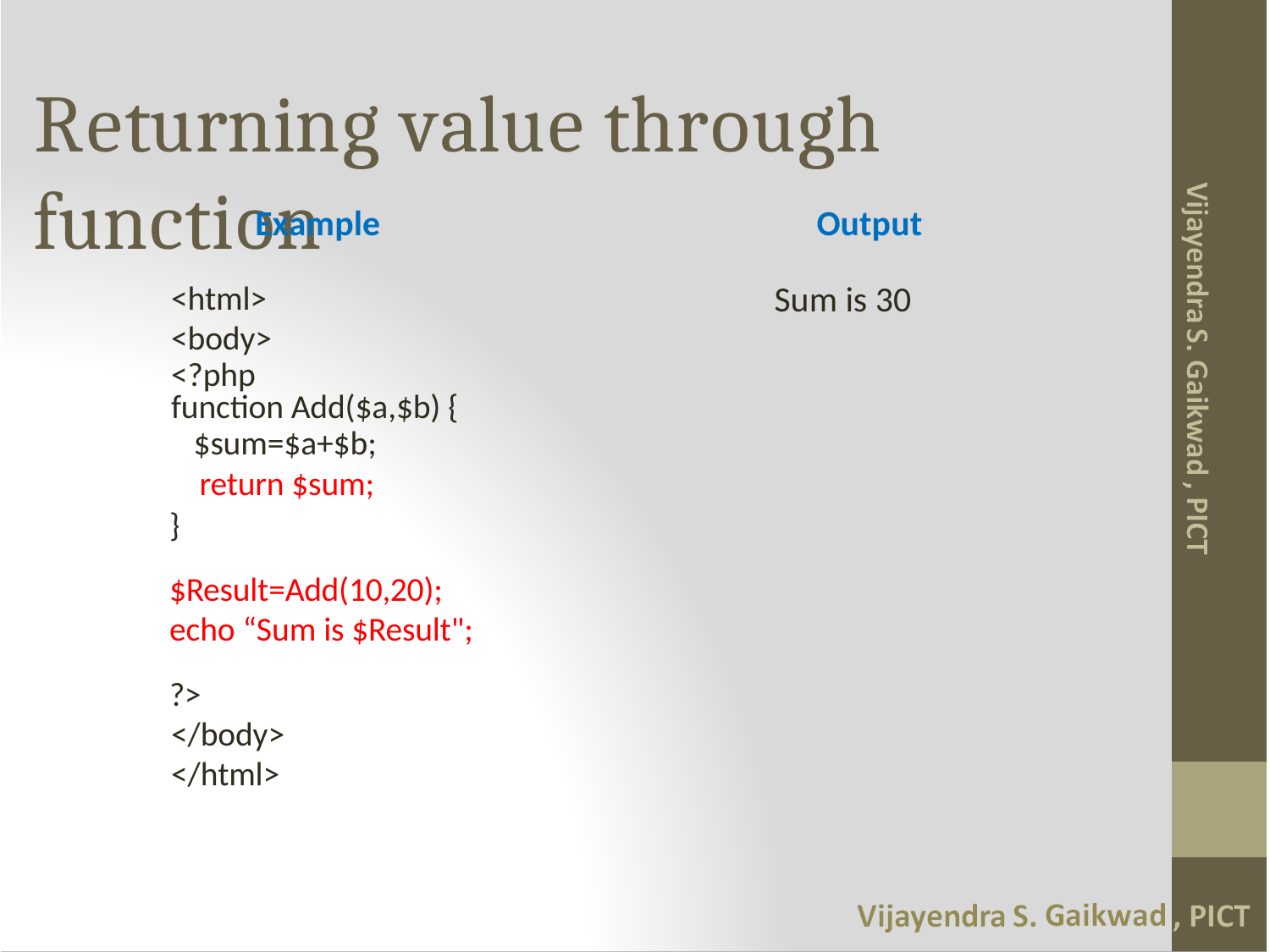

# Returning value through function
Example	Output
<html>
<body>
<?php
function Add($a,$b) {
$sum=$a+$b;
return $sum;
}
$Result=Add(10,20);
echo “Sum is $Result";
?>
</body>
</html>

Sum is 30